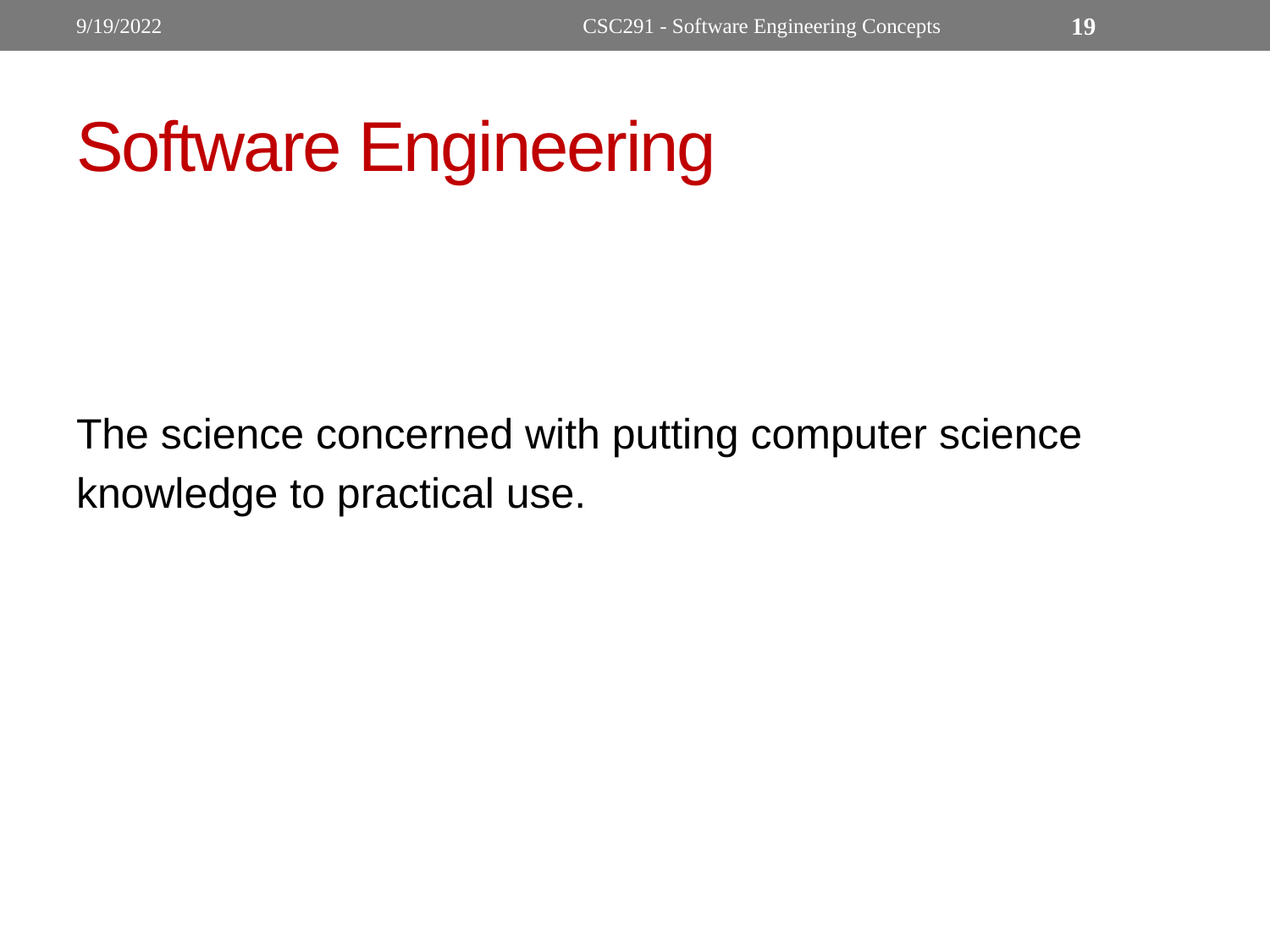

9/19/2022
CSC291 - Software Engineering Concepts
19
# Software Engineering

The science concerned with putting computer science
knowledge to practical use.